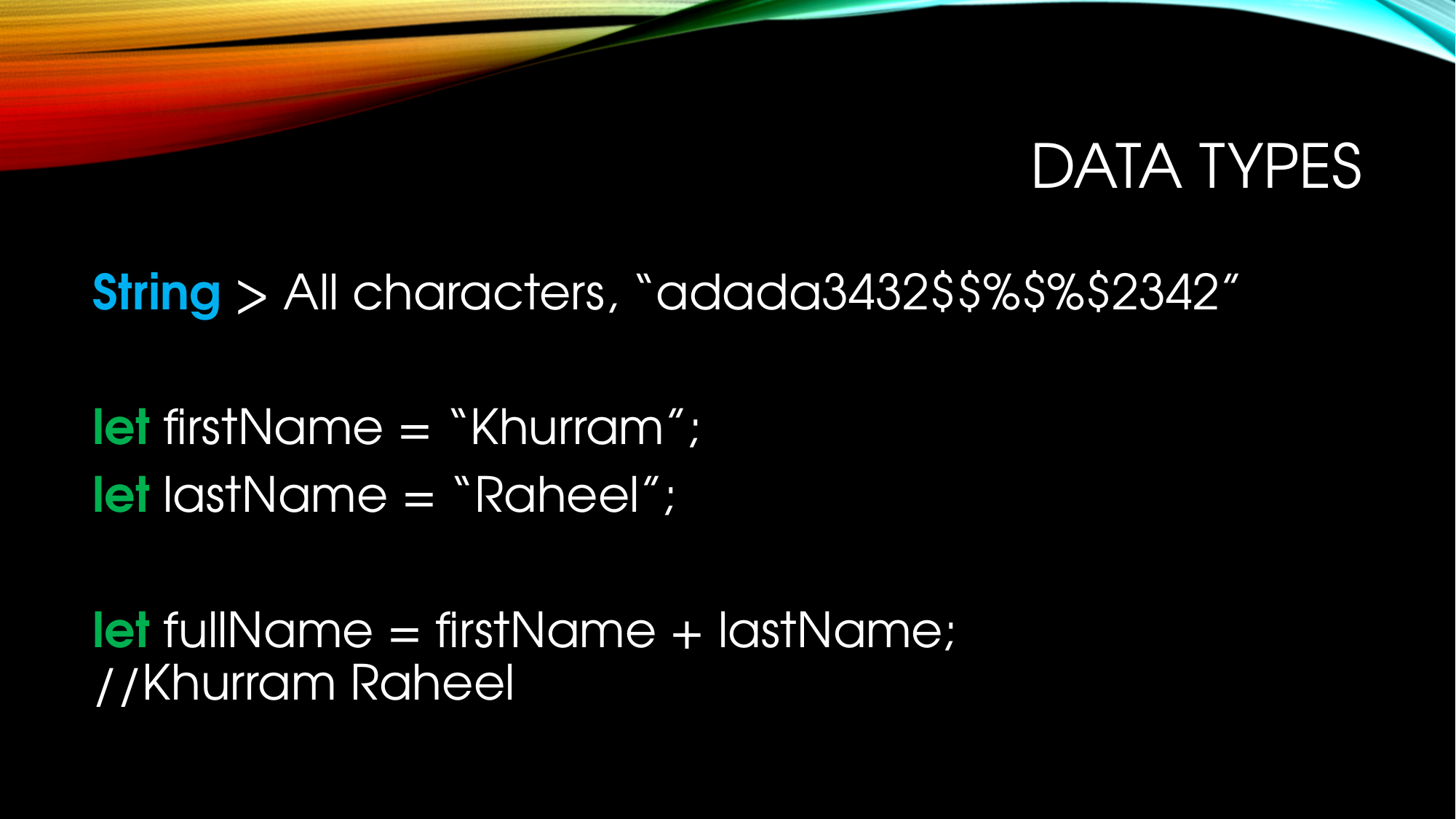

# Data Types
String > All characters, “adada3432$$%$%$2342”

let firstName = “Khurram”;
let lastName = “Raheel”;

let fullName = firstName + lastName;
//Khurram Raheel